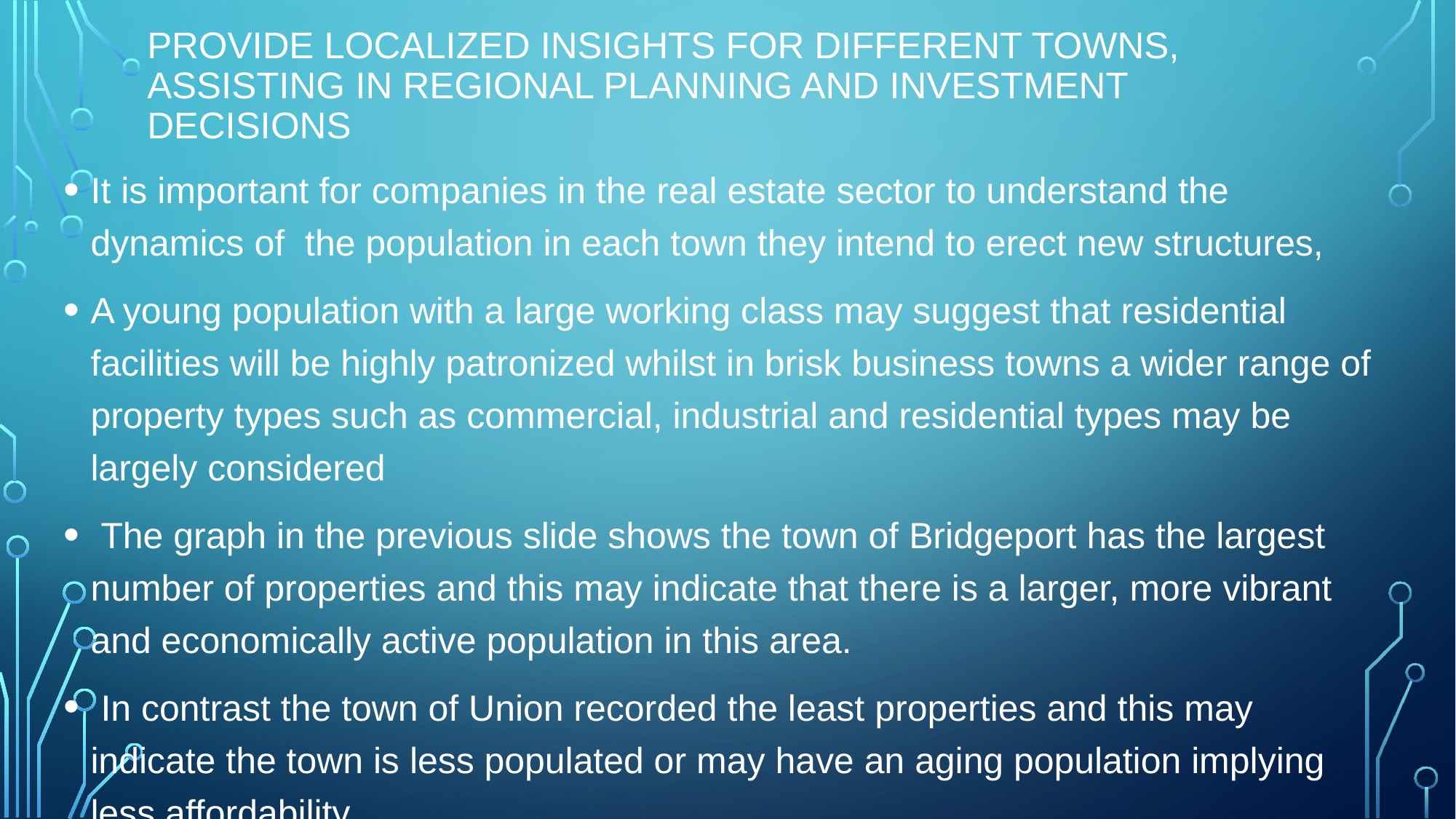

# Provide localized insights for different towns, assisting in regional planning and investment decisions
It is important for companies in the real estate sector to understand the dynamics of  the population in each town they intend to erect new structures,
A young population with a large working class may suggest that residential facilities will be highly patronized whilst in brisk business towns a wider range of property types such as commercial, industrial and residential types may be largely considered
 The graph in the previous slide shows the town of Bridgeport has the largest number of properties and this may indicate that there is a larger, more vibrant and economically active population in this area.
 In contrast the town of Union recorded the least properties and this may indicate the town is less populated or may have an aging population implying less affordability.